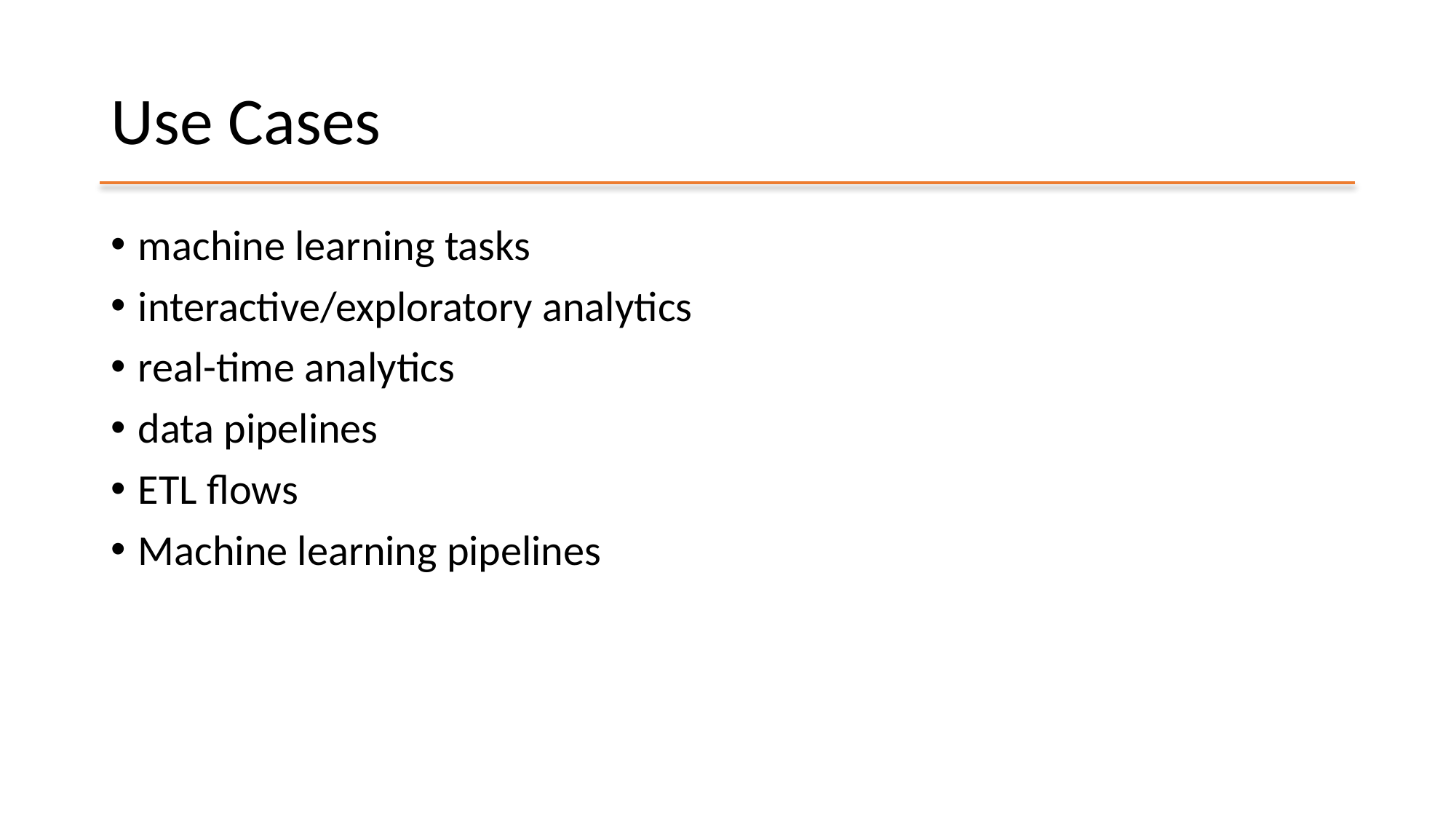

# Use Cases
machine learning tasks
interactive/exploratory analytics
real-time analytics
data pipelines
ETL flows
Machine learning pipelines